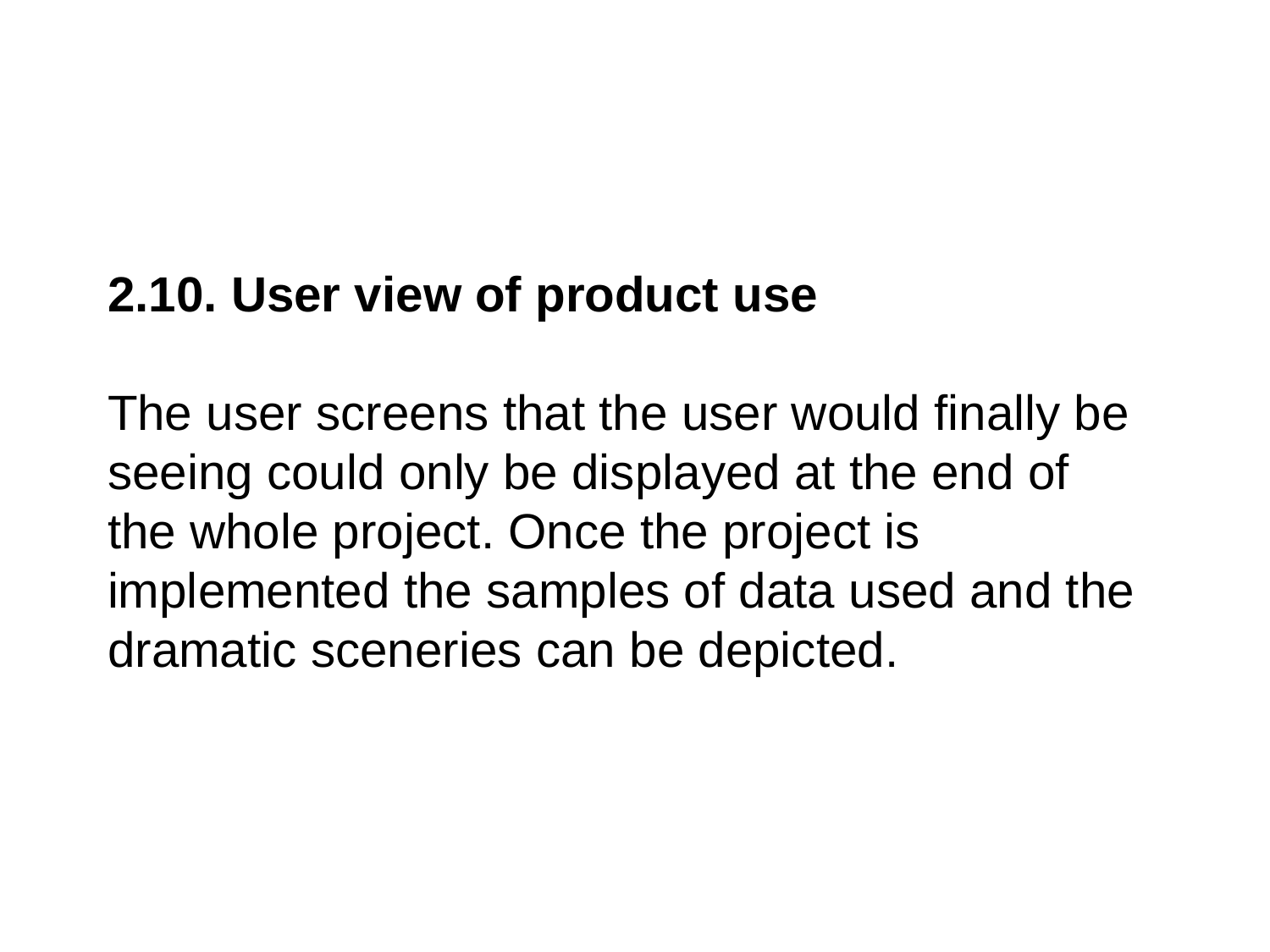

2.10. User view of product use

The user screens that the user would finally be seeing could only be displayed at the end of the whole project. Once the project is implemented the samples of data used and the dramatic sceneries can be depicted.